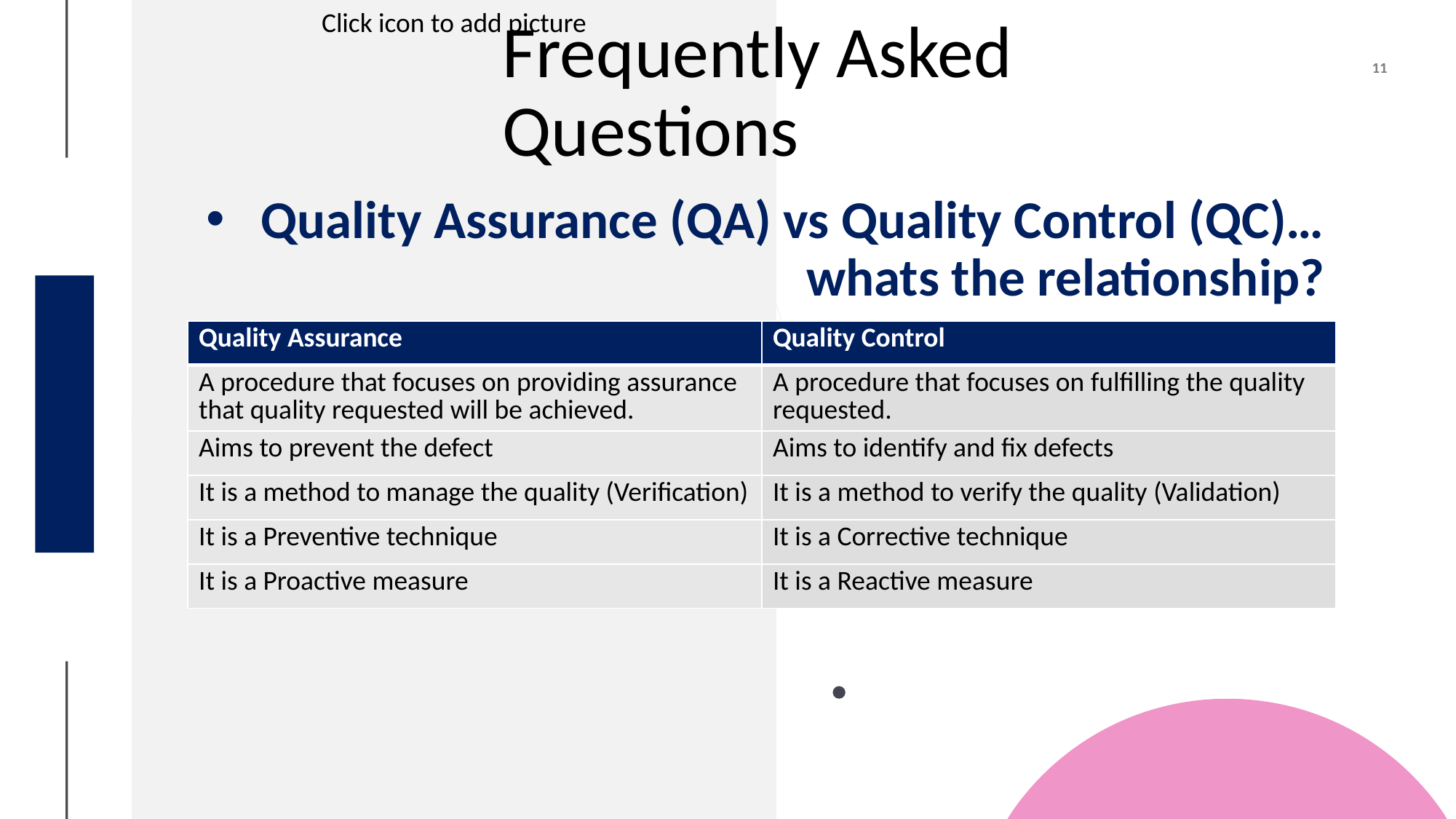

# Frequently Asked Questions
Quality Assurance (QA) vs Quality Control (QC)…whats the relationship?
.

| Quality Assurance | Quality Control |
| --- | --- |
| A procedure that focuses on providing assurance that quality requested will be achieved. | A procedure that focuses on fulfilling the quality requested. |
| Aims to prevent the defect | Aims to identify and fix defects |
| It is a method to manage the quality (Verification) | It is a method to verify the quality (Validation) |
| It is a Preventive technique | It is a Corrective technique |
| It is a Proactive measure | It is a Reactive measure |